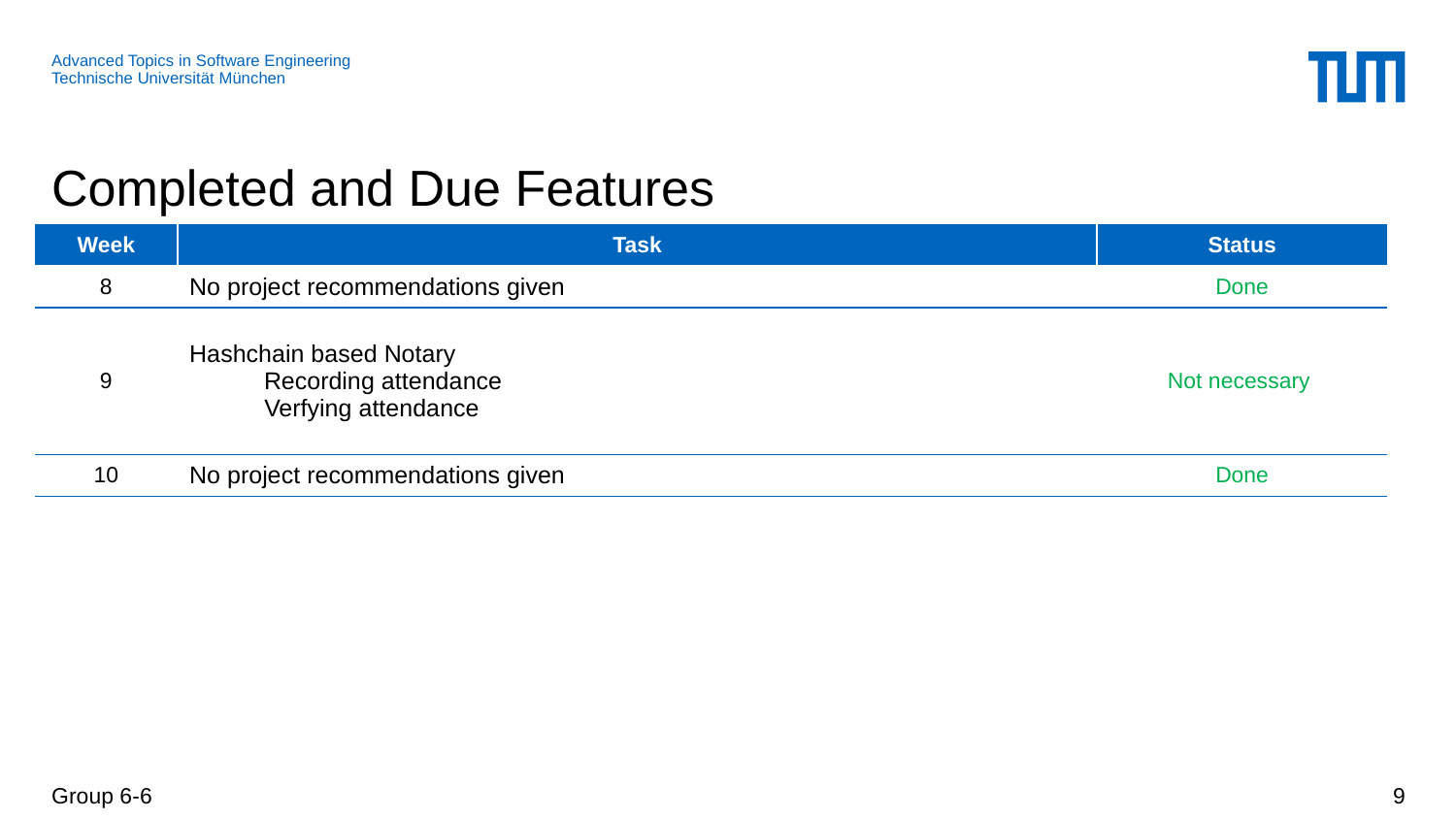

# Completed and Due Features
| Week | Task | Status |
| --- | --- | --- |
| 8 | No project recommendations given | Done |
| 9 | Hashchain based Notary Recording attendance Verfying attendance | Not necessary |
| 10 | No project recommendations given | Done |
Group 6-6